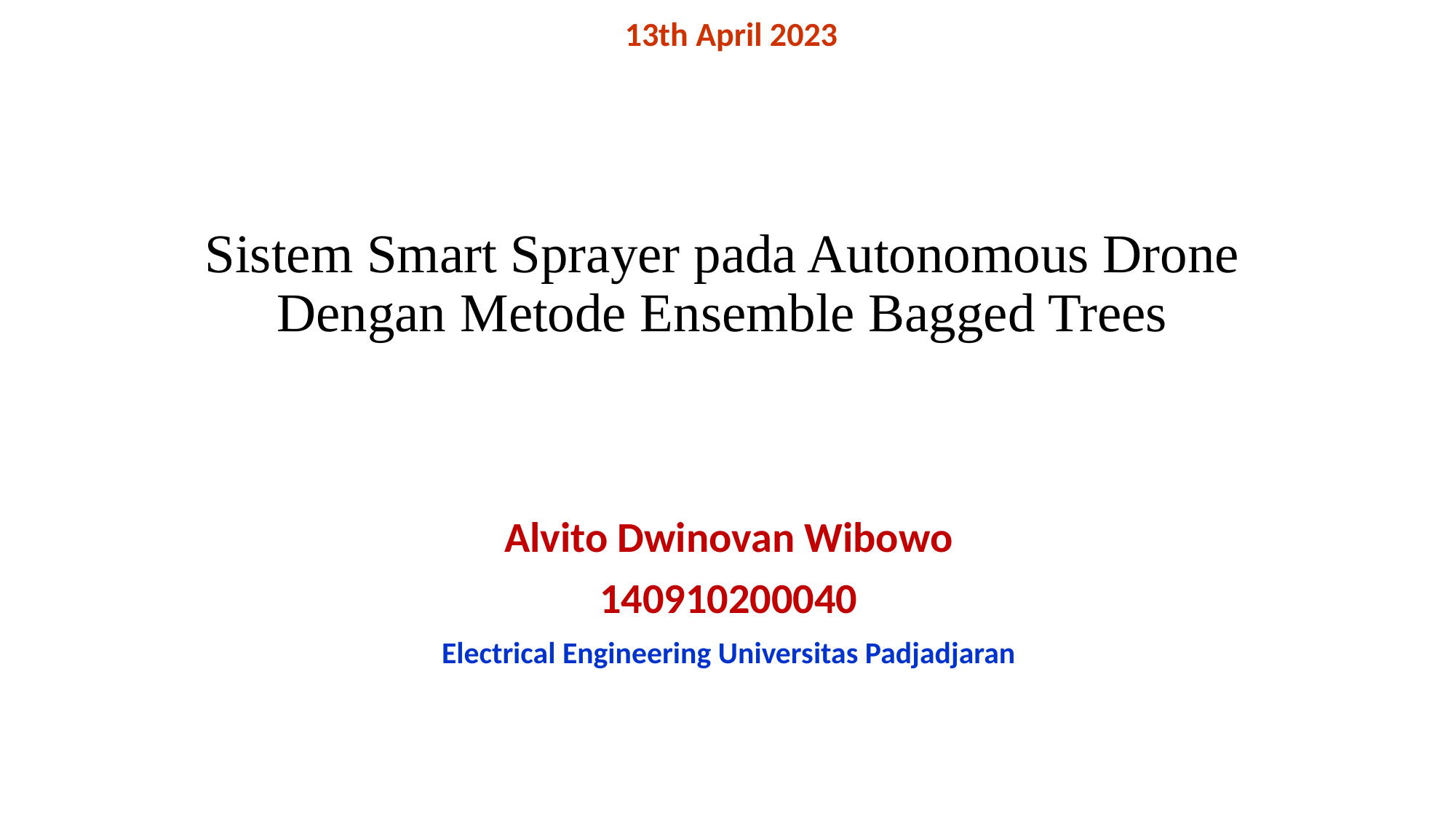

13th April 2023
# Sistem Smart Sprayer pada Autonomous Drone Dengan Metode Ensemble Bagged Trees
Alvito Dwinovan Wibowo
140910200040
Electrical Engineering Universitas Padjadjaran